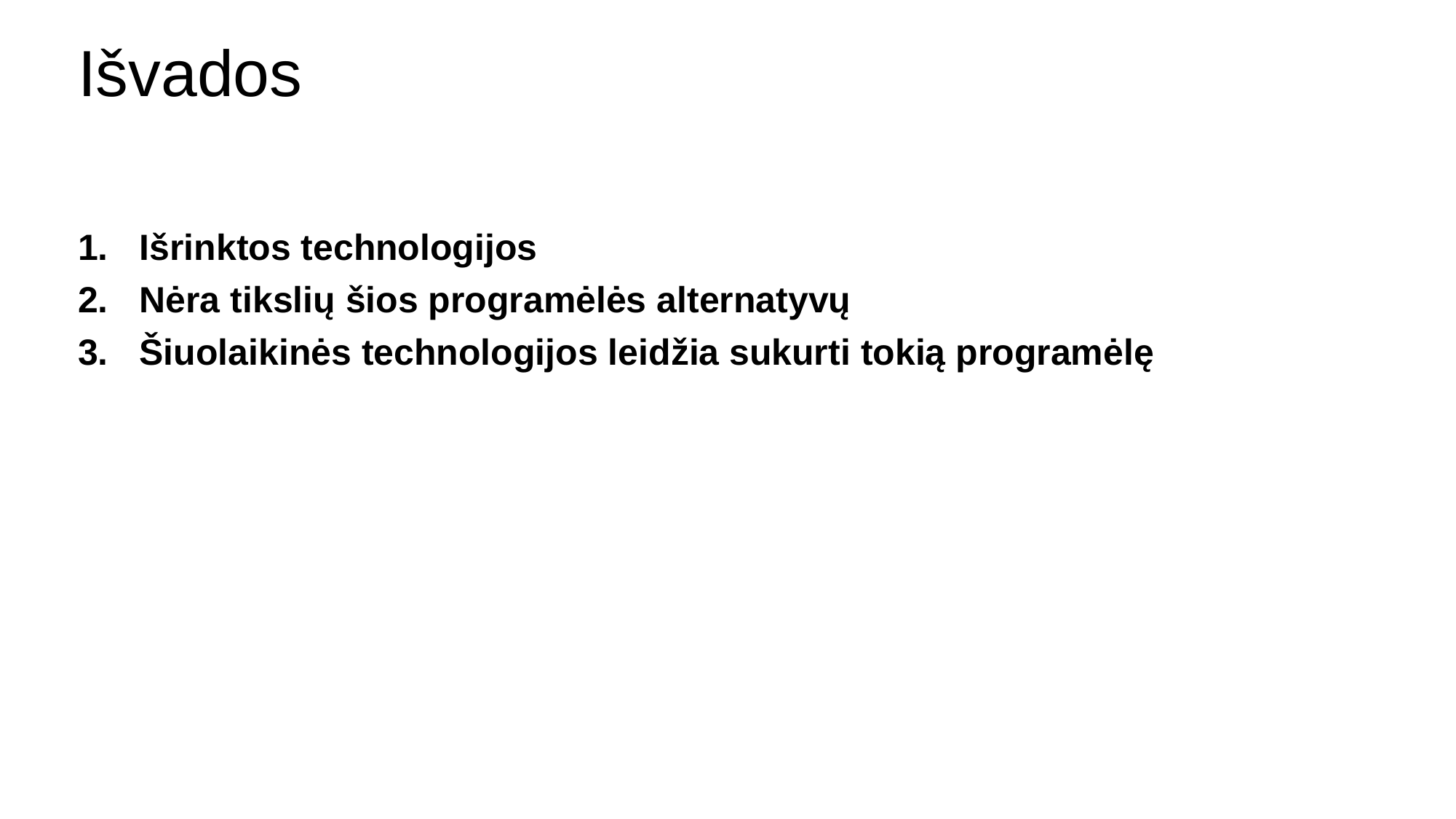

Išvados
Išrinktos technologijos
Nėra tikslių šios programėlės alternatyvų
Šiuolaikinės technologijos leidžia sukurti tokią programėlę